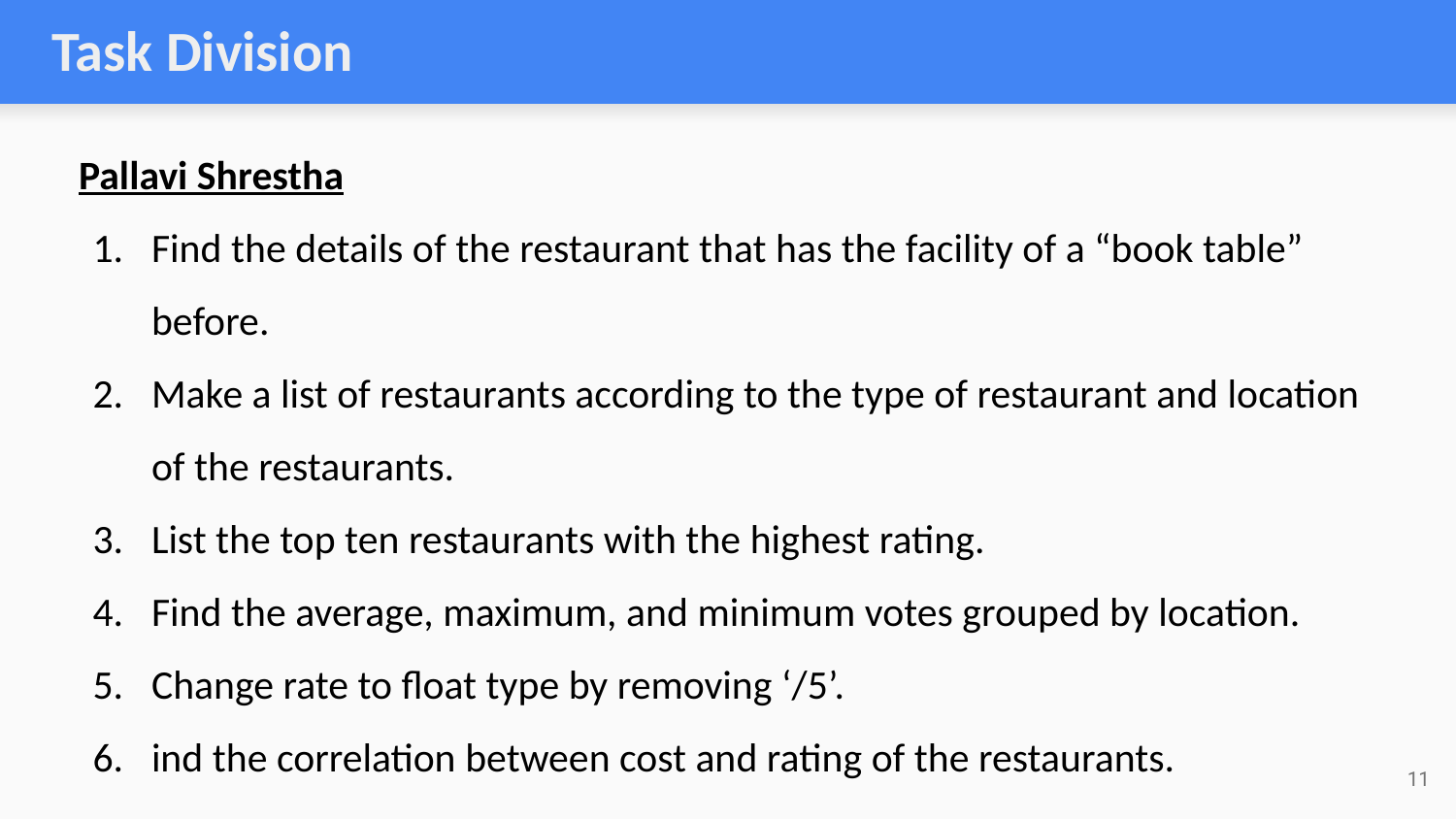

Task Division
Pallavi Shrestha
Find the details of the restaurant that has the facility of a “book table” before.
Make a list of restaurants according to the type of restaurant and location of the restaurants.
List the top ten restaurants with the highest rating.
Find the average, maximum, and minimum votes grouped by location.
Change rate to float type by removing ‘/5’.
ind the correlation between cost and rating of the restaurants.

11